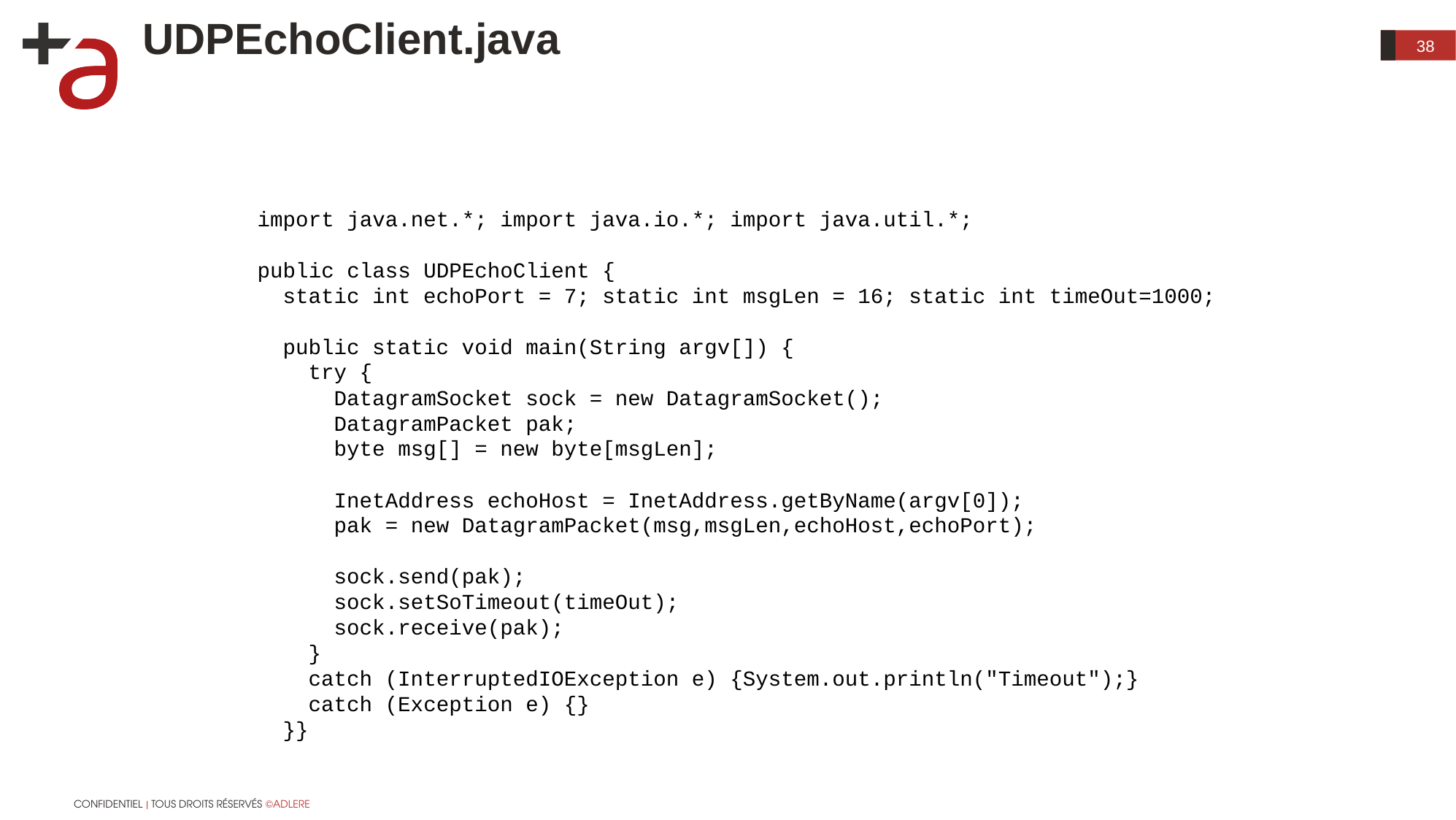

# UDPEchoClient.java
38

import java.net.*; import java.io.*; import java.util.*;

public class UDPEchoClient {
  static int echoPort = 7; static int msgLen = 16; static int timeOut=1000;

  public static void main(String argv[]) {
    try {
      DatagramSocket sock = new DatagramSocket();
      DatagramPacket pak;
      byte msg[] = new byte[msgLen];

      InetAddress echoHost = InetAddress.getByName(argv[0]);
      pak = new DatagramPacket(msg,msgLen,echoHost,echoPort);

      sock.send(pak);
      sock.setSoTimeout(timeOut);
      sock.receive(pak);
    }
    catch (InterruptedIOException e) {System.out.println("Timeout");}
    catch (Exception e) {}
  }}